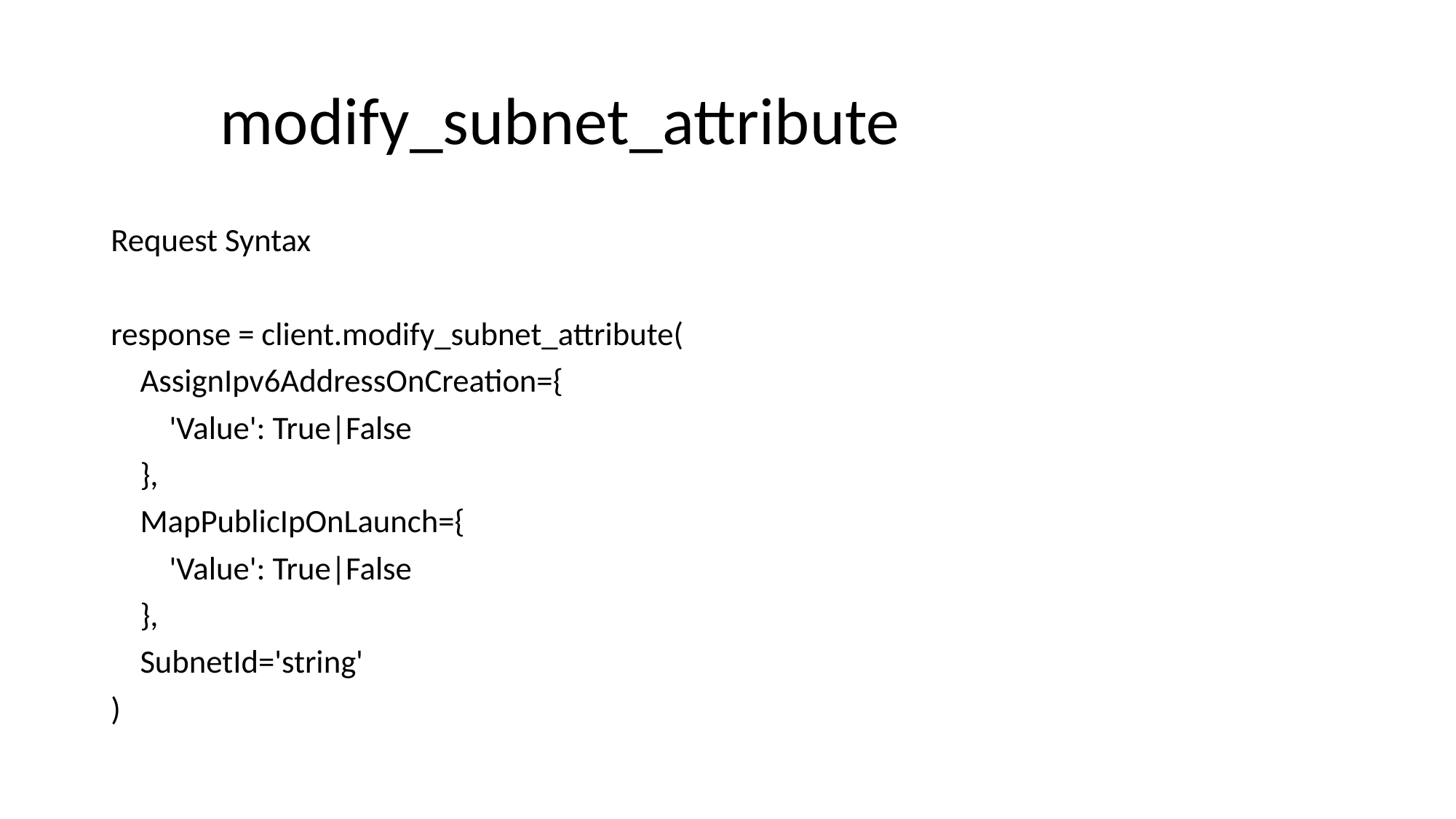

# modify_subnet_attribute
Request Syntax

response = client.modify_subnet_attribute(
    AssignIpv6AddressOnCreation={
        'Value': True|False
    },
    MapPublicIpOnLaunch={
        'Value': True|False
    },
    SubnetId='string'
)